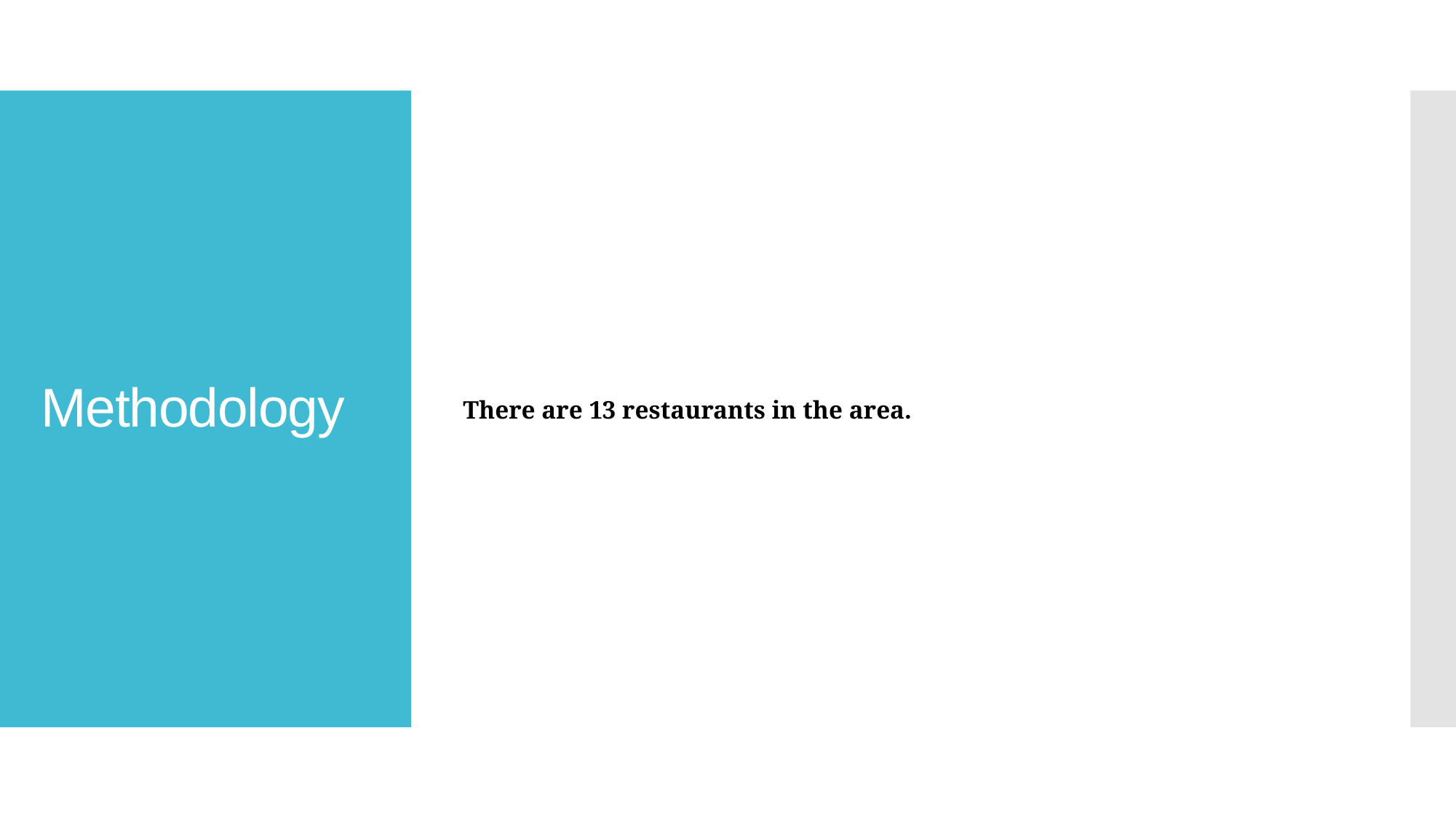

# Methodology
There are 13 restaurants in the area.